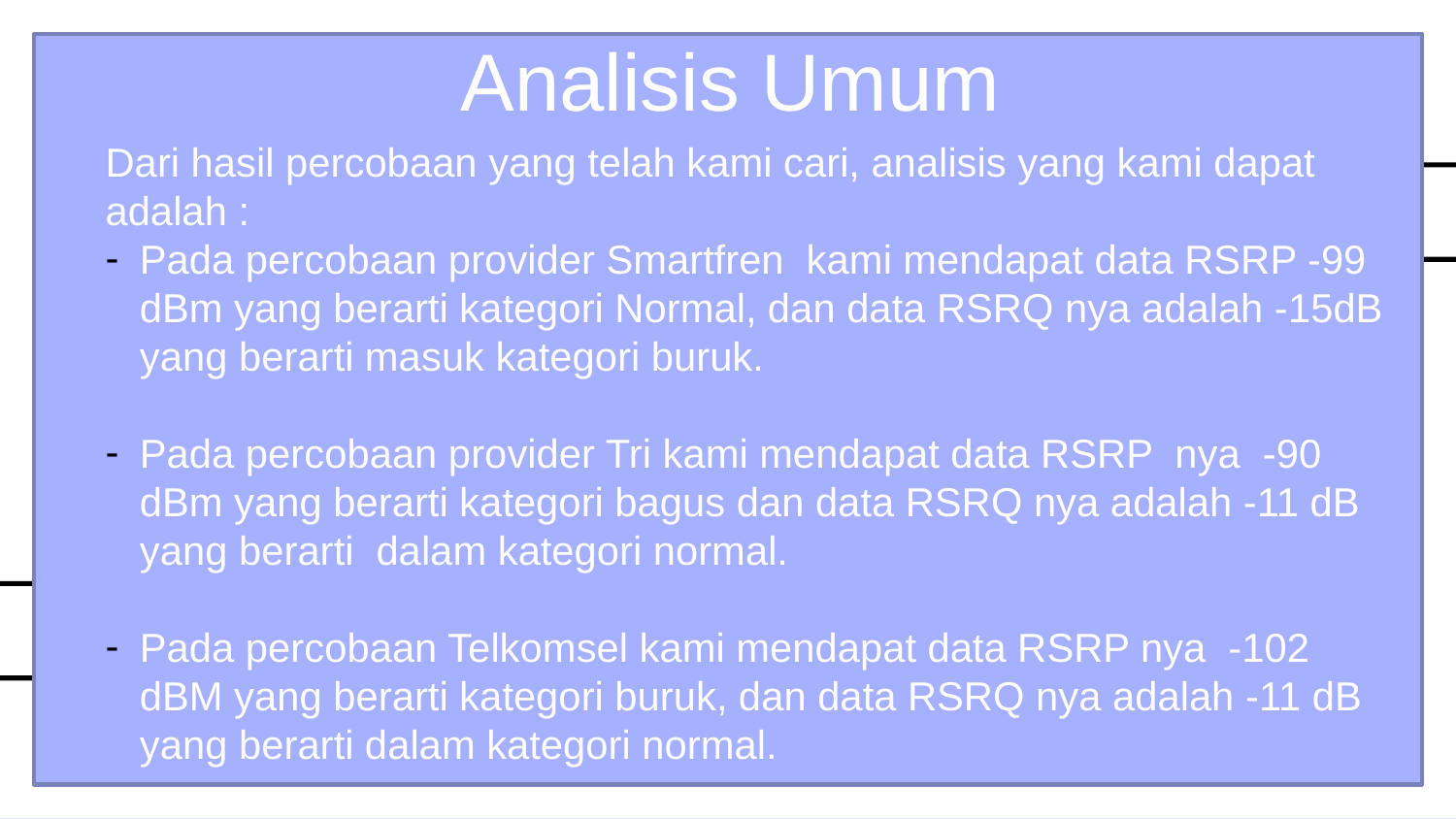

Analisis Umum

Dari hasil percobaan yang telah kami cari, analisis yang kami dapat adalah :
Pada percobaan provider Smartfren  kami mendapat data RSRP -99 dBm yang berarti kategori Normal, dan data RSRQ nya adalah -15dB  yang berarti masuk kategori buruk.

Pada percobaan provider Tri kami mendapat data RSRP  nya  -90 dBm yang berarti kategori bagus dan data RSRQ nya adalah -11 dB yang berarti  dalam kategori normal.

Pada percobaan Telkomsel kami mendapat data RSRP nya  -102 dBM yang berarti kategori buruk, dan data RSRQ nya adalah -11 dB yang berarti dalam kategori normal.

Namun, apabila dilihat dari kecepatan internetnya, provider telkomsel memiliki kecepatan yang paling tinggi (jarak dengan tower paling dekat) dan provider Smartfren memiliki kecepatan yang paling rendah (jaraknya paling jauh dengan tower)